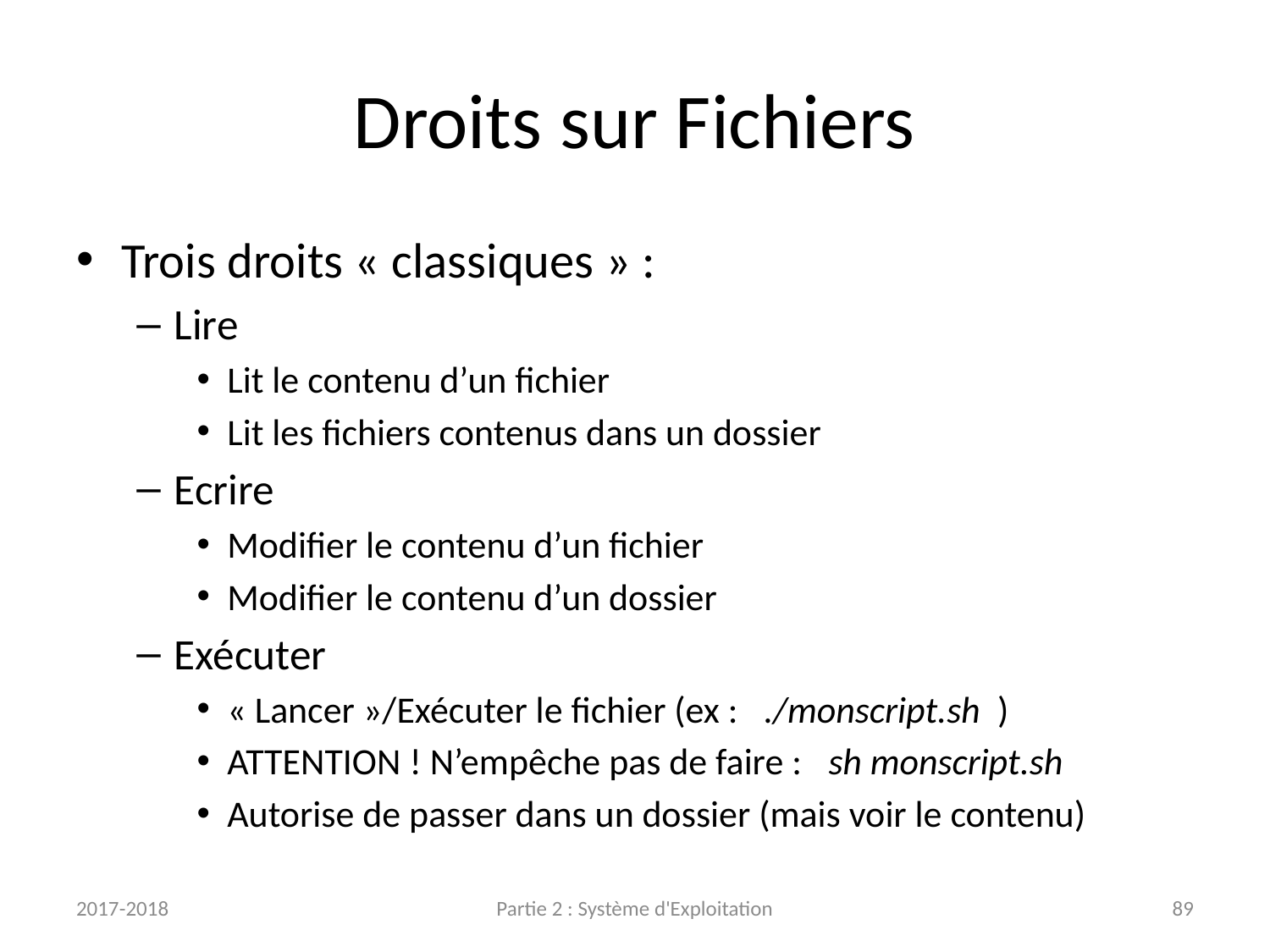

# Droits sur Fichiers
Trois droits « classiques » :
Lire
Lit le contenu d’un fichier
Lit les fichiers contenus dans un dossier
Ecrire
Modifier le contenu d’un fichier
Modifier le contenu d’un dossier
Exécuter
« Lancer »/Exécuter le fichier (ex :   ./monscript.sh  )
ATTENTION ! N’empêche pas de faire :   sh monscript.sh
Autorise de passer dans un dossier (mais voir le contenu)
2017-2018
Partie 2 : Système d'Exploitation
89